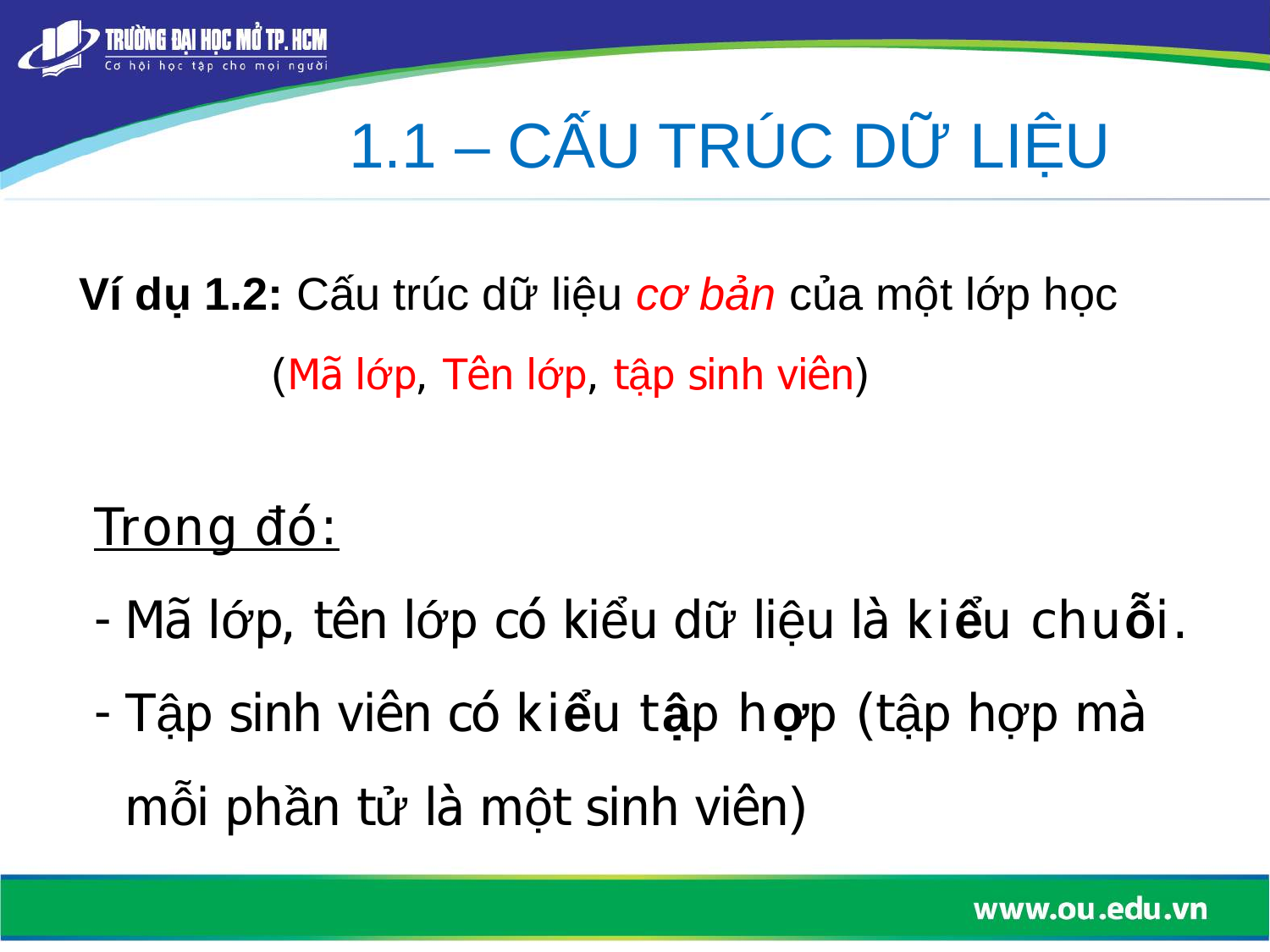

1.1 – CẤU TRÚC DỮ LIỆU
Ví dụ 1.2: Cấu trúc dữ liệu cơ bản của một lớp học
(Mã lớp, Tên lớp, tập sinh viên)
Trong đó:
Mã lớp, tên lớp có kiểu dữ liệu là kiểu chuỗi.
Tập sinh viên có kiểu tập hợp (tập hợp mà mỗi phần tử là một sinh viên)